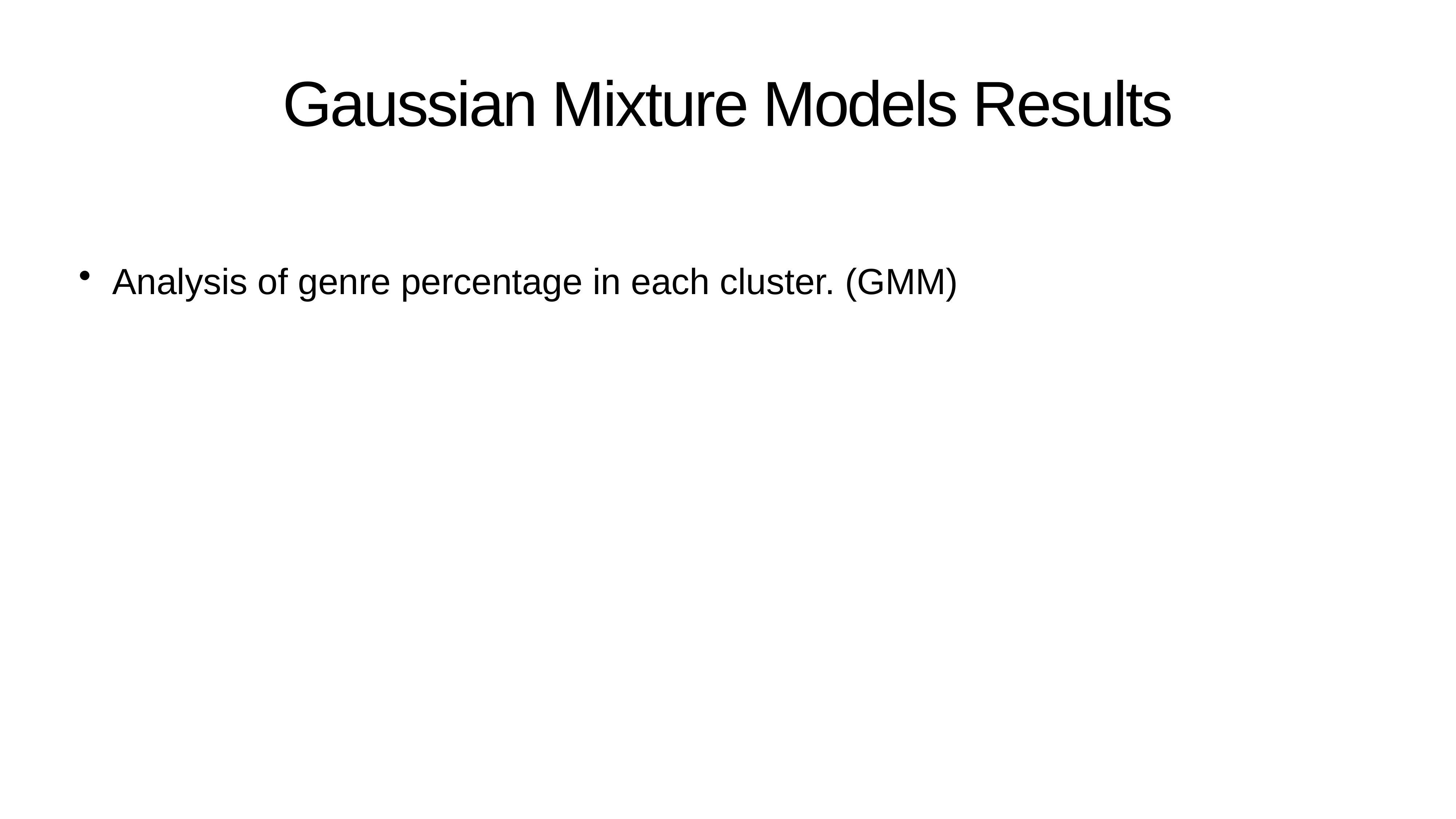

# Gaussian Mixture Models Results
Analysis of genre percentage in each cluster. (GMM)